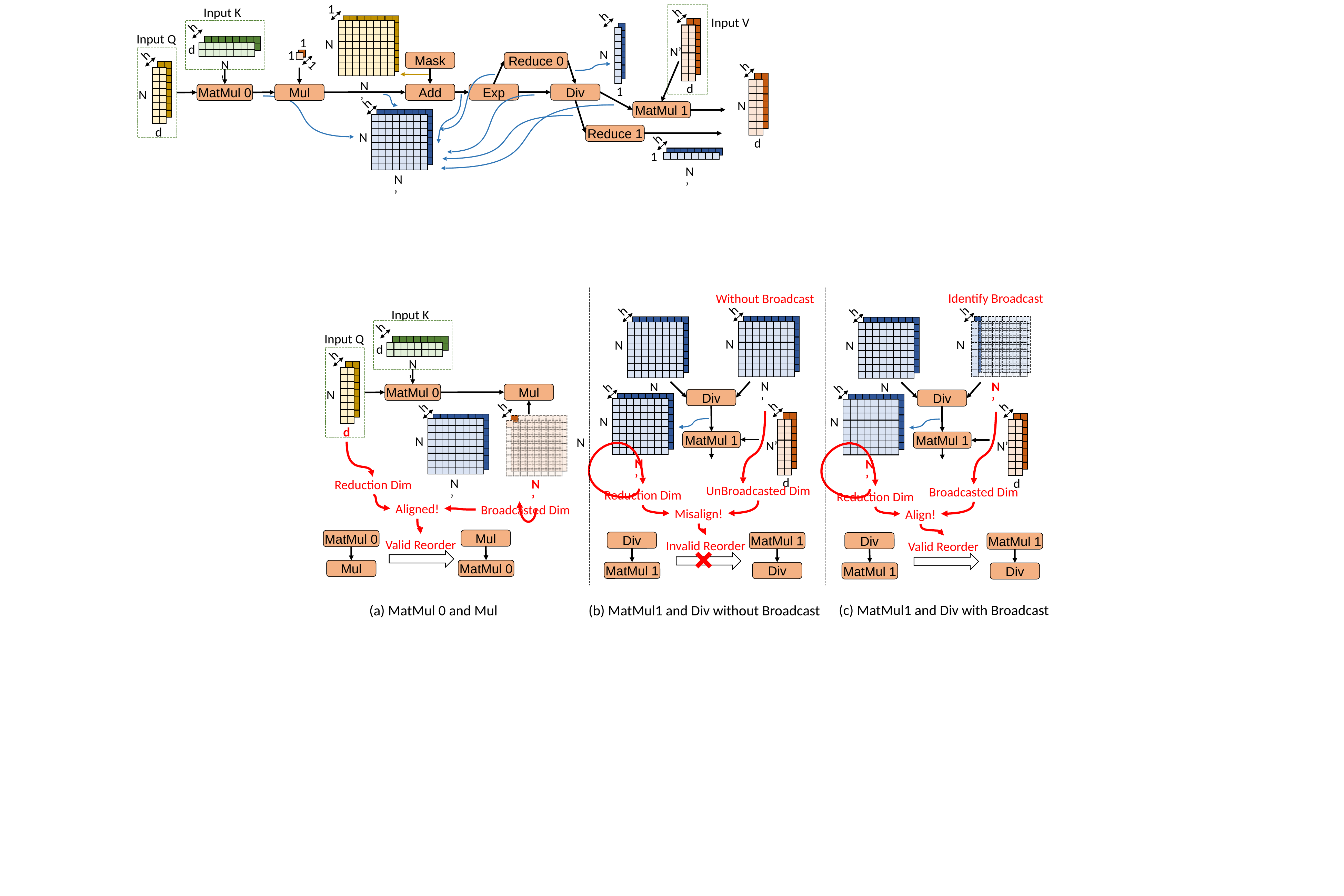

1

N
N’
h

N’
d
Input K

h

N
1
Input V
h

d
N’

Input Q
1
1

1
h

N
d

Mask
Reduce 0
h

N
d
Exp
Div
Add
Mul
MatMul 0
h

N
N’
MatMul 1
Reduce 1
h
1

N’
Identify Broadcast
Without Broadcast
h

N
N’
h
h

N
N’
h

N
N’
Input K
h

d
N’

Input Q
h

N
d

Mul
MatMul 0
h
h

N
N’

N
N’
Reduction Dim
Aligned!
Broadcasted Dim
Mul
MatMul 0
Valid Reorder

MatMul 0
Mul

N
N’
h

N
N’
h

N
N’
Div
Div
h

N’
d
h

N’
d
MatMul 1
MatMul 1
UnBroadcasted Dim
Broadcasted Dim
Reduction Dim
Reduction Dim
Misalign!
Align!
Div
MatMul 1
Div
MatMul 1
Invalid Reorder
Valid Reorder

MatMul 1
Div
MatMul 1
Div
(c) MatMul1 and Div with Broadcast
(b) MatMul1 and Div without Broadcast
(a) MatMul 0 and Mul